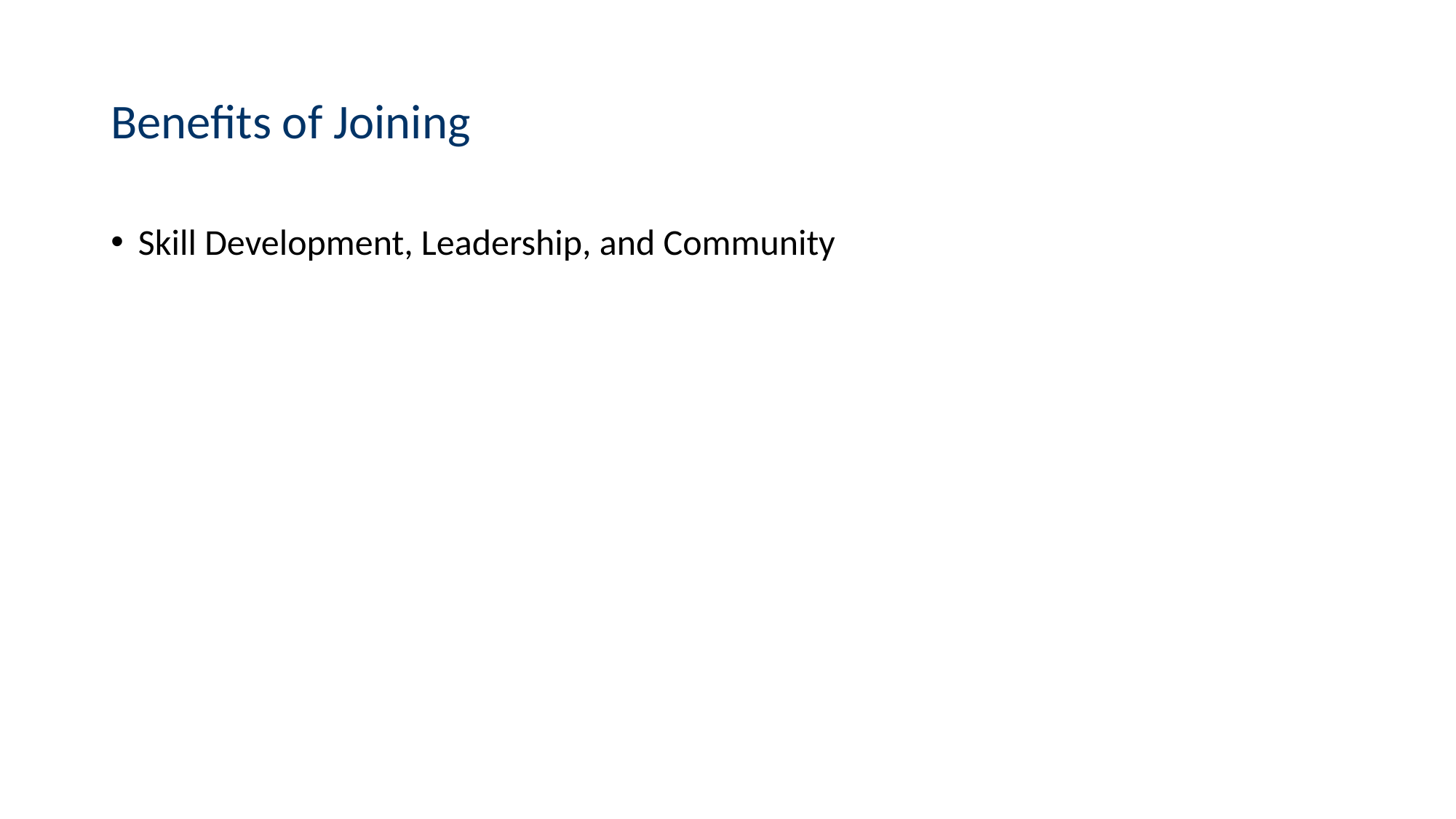

# Benefits of Joining
Skill Development, Leadership, and Community